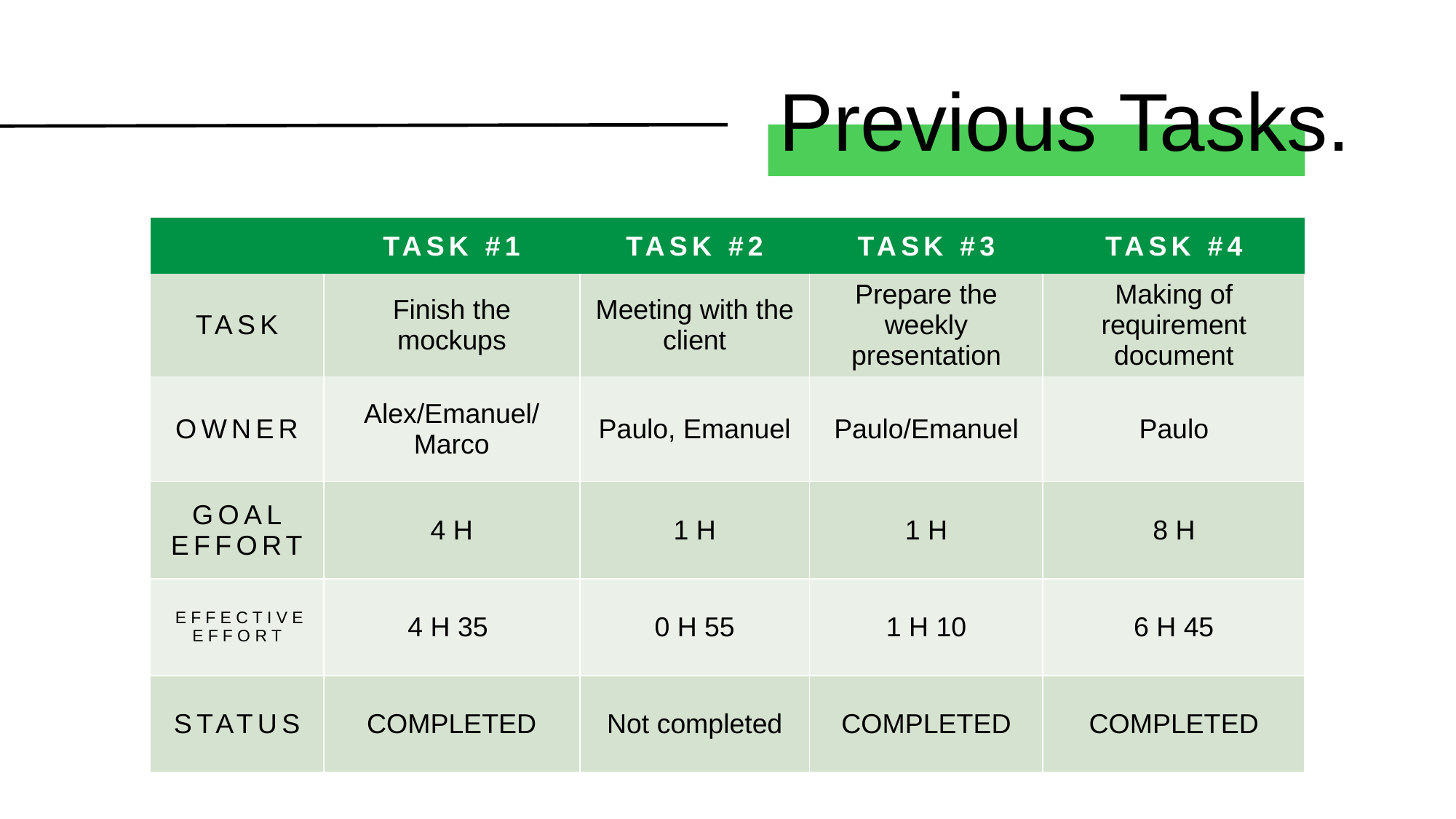

Previous Tasks.

|  | TASK #1 | TASK #2 | TASK #3 | TASK #4 |
| --- | --- | --- | --- | --- |
| TASK | Finish the mockups | Meeting with the client | Prepare the weekly presentation | Making of requirement document |
| OWNER | Alex/Emanuel/ Marco | Paulo, Emanuel | Paulo/Emanuel | Paulo |
| GOAL EFFORT | 4 H | 1 H | 1 H | 8 H |
| EFFECTIVE EFFORT | 4 H 35 | 0 H 55 | 1 H 10 | 6 H 45 |
| STATUS | COMPLETED | Not completed | COMPLETED | COMPLETED |